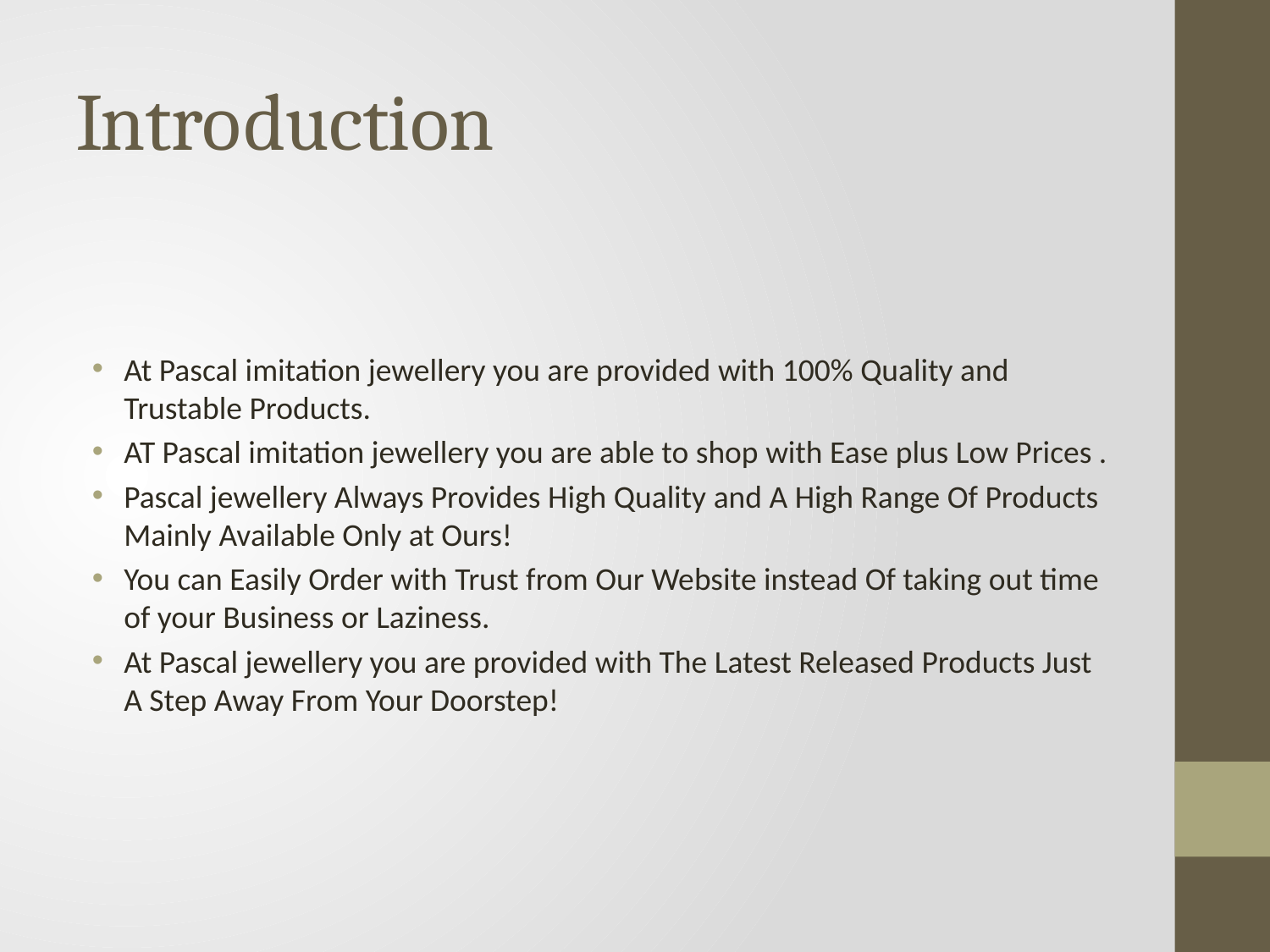

# Introduction
At Pascal imitation jewellery you are provided with 100% Quality and Trustable Products.
AT Pascal imitation jewellery you are able to shop with Ease plus Low Prices .
Pascal jewellery Always Provides High Quality and A High Range Of Products Mainly Available Only at Ours!
You can Easily Order with Trust from Our Website instead Of taking out time of your Business or Laziness.
At Pascal jewellery you are provided with The Latest Released Products Just A Step Away From Your Doorstep!